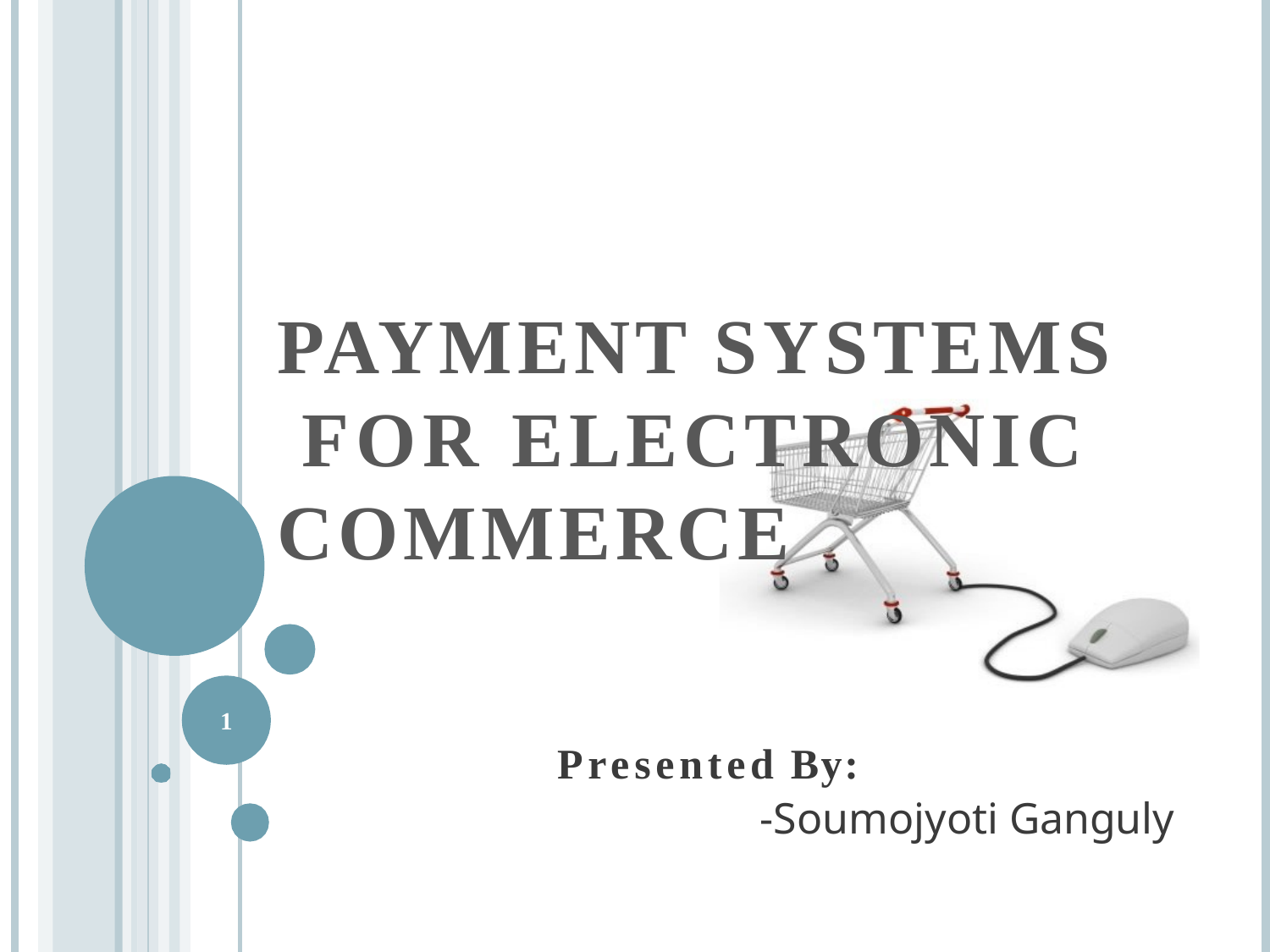

# PAYMENT SYSTEMS  FOR ELECTRONIC  COMMERCE

1
Presented By:
-Soumojyoti Ganguly